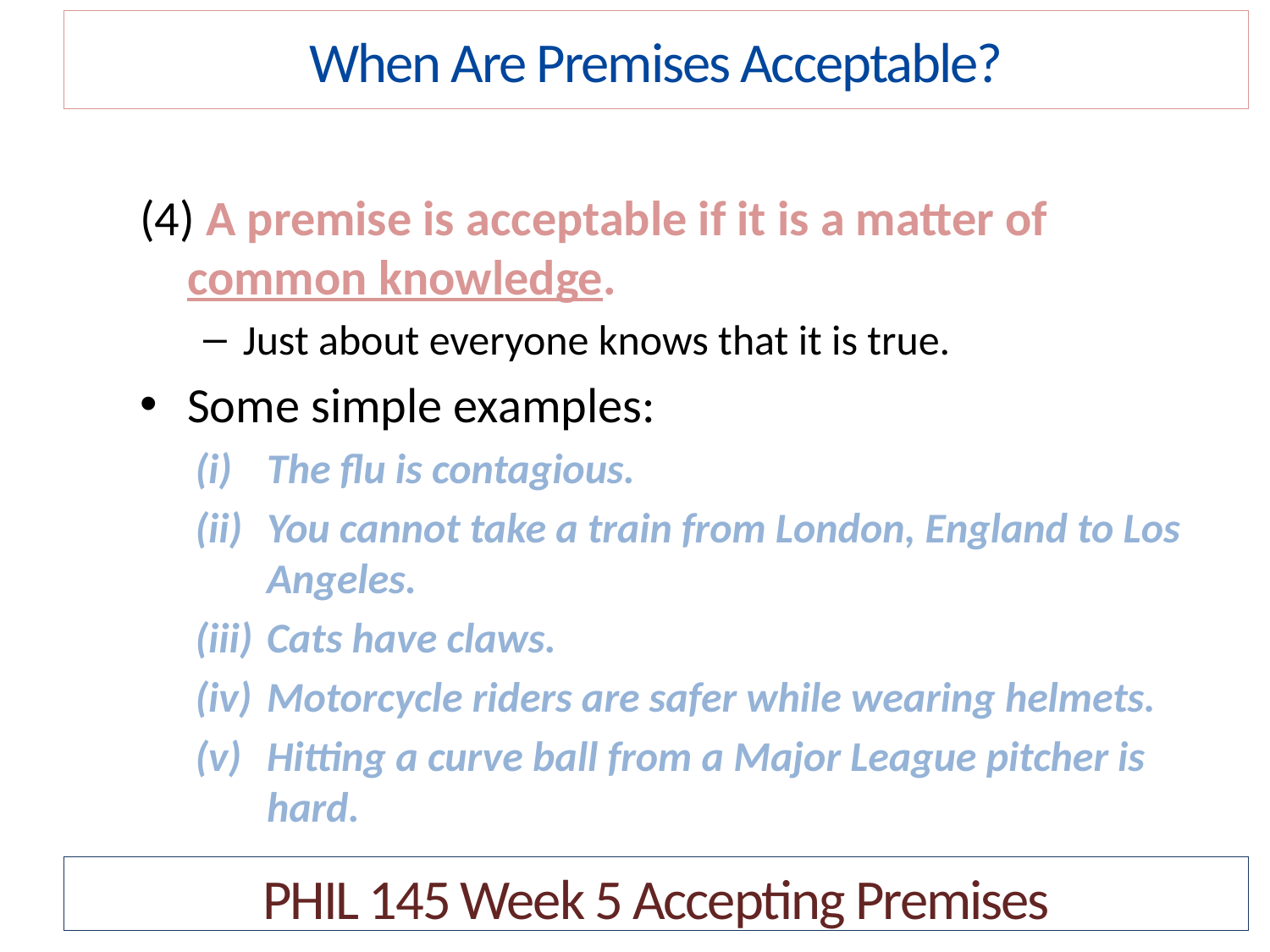

When Are Premises Acceptable?
(4) A premise is acceptable if it is a matter of common knowledge.
Just about everyone knows that it is true.
Some simple examples:
The flu is contagious.
You cannot take a train from London, England to Los Angeles.
Cats have claws.
Motorcycle riders are safer while wearing helmets.
Hitting a curve ball from a Major League pitcher is hard.
PHIL 145 Week 5 Accepting Premises